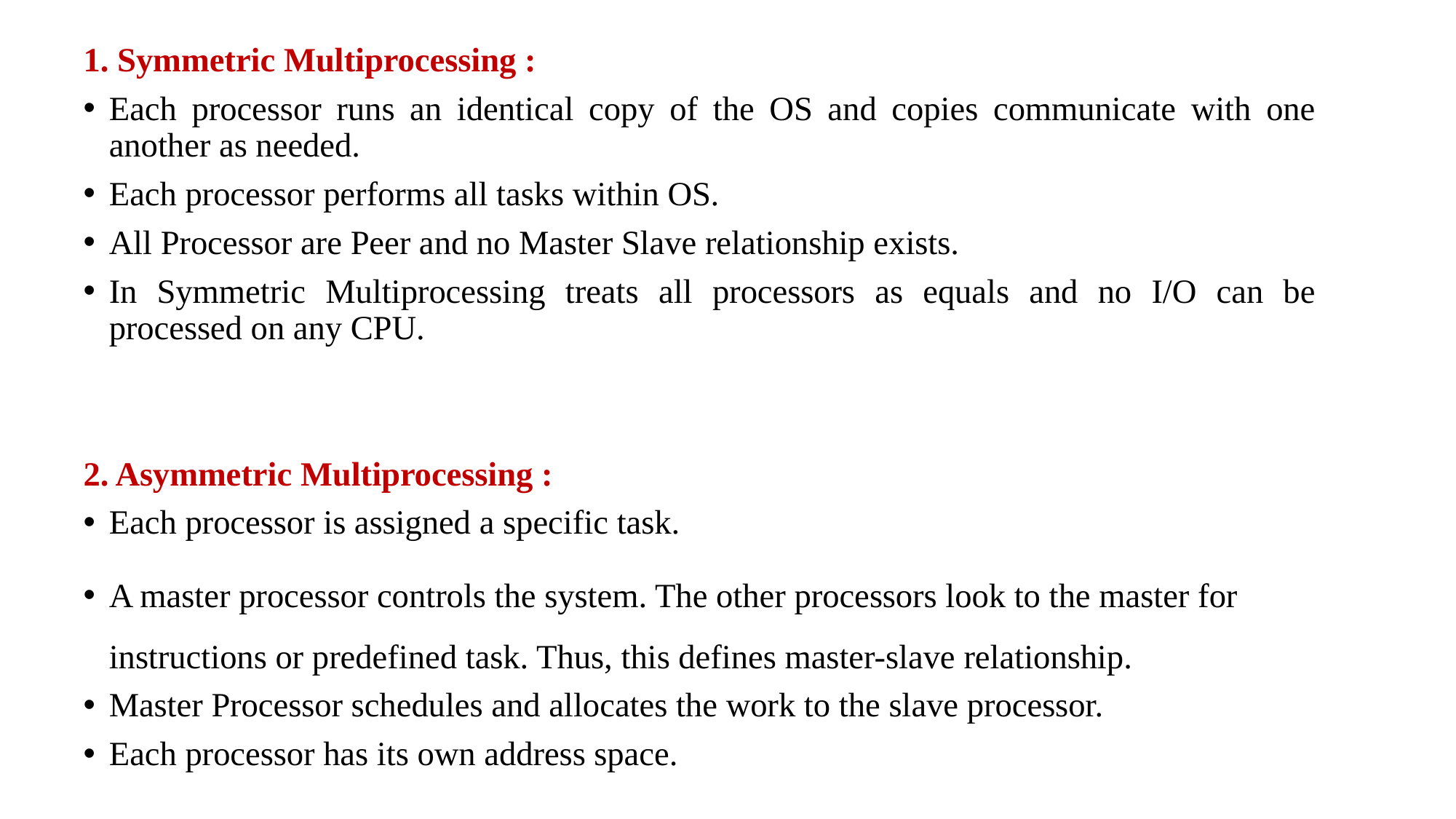

1. Symmetric Multiprocessing :
Each processor runs an identical copy of the OS and copies communicate with one another as needed.
Each processor performs all tasks within OS.
All Processor are Peer and no Master Slave relationship exists.
In Symmetric Multiprocessing treats all processors as equals and no I/O can be processed on any CPU.

2. Asymmetric Multiprocessing :
Each processor is assigned a specific task.
A master processor controls the system. The other processors look to the master for instructions or predefined task. Thus, this defines master-slave relationship.
Master Processor schedules and allocates the work to the slave processor.
Each processor has its own address space.